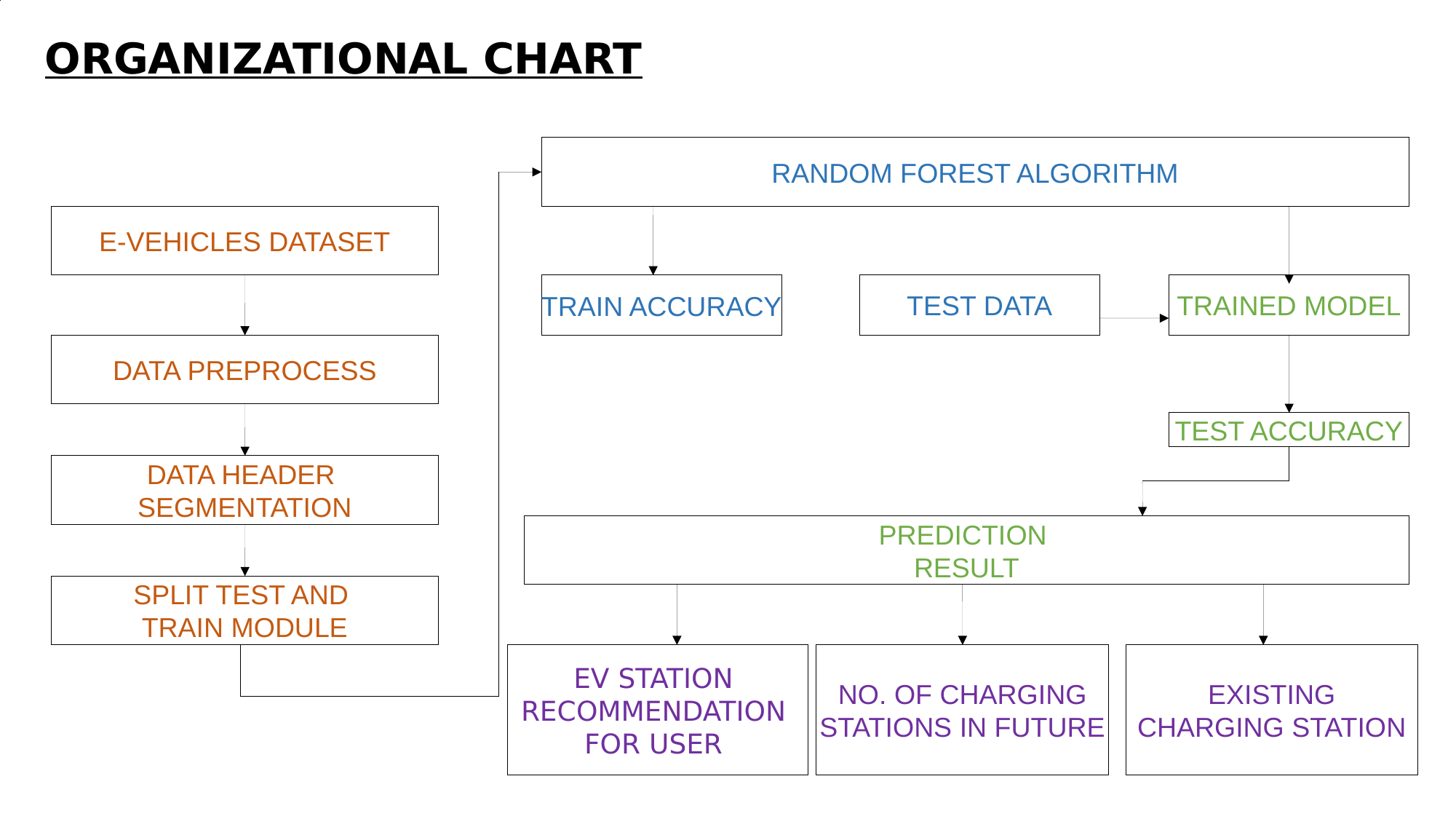

ORGANIZATIONAL CHART
RANDOM FOREST ALGORITHM

E-VEHICLES DATASET

TEST DATA
TRAINED MODEL

TRAIN ACCURACY

DATA PREPROCESS

TEST ACCURACY

DATA HEADER
SEGMENTATION

PREDICTION
RESULT

SPLIT TEST AND
TRAIN MODULE

EV STATION
RECOMMENDATION
FOR USER

NO. OF CHARGING
STATIONS IN FUTURE
EXISTING
CHARGING STATION